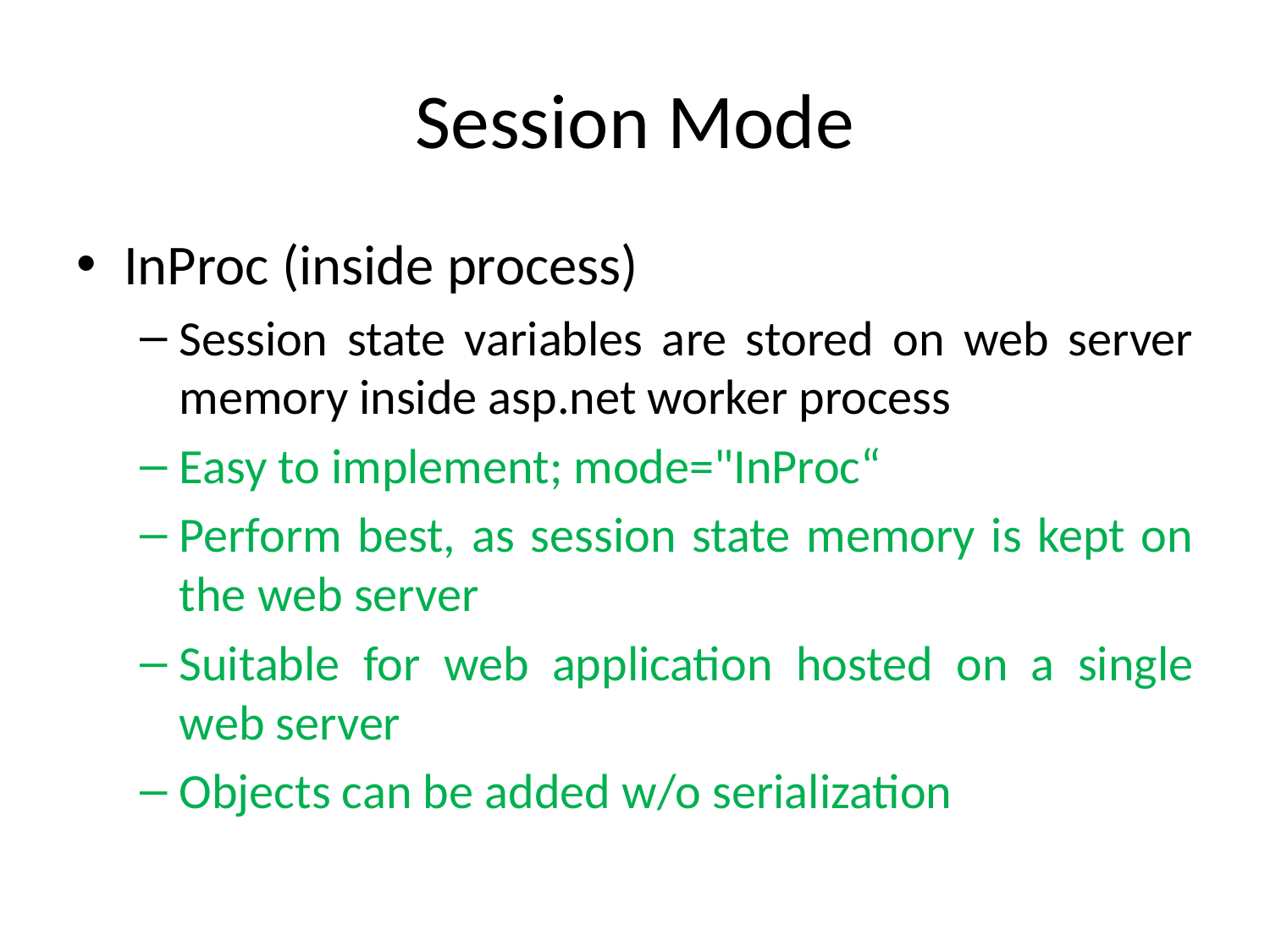

# Session Mode
InProc (inside process)
Session state variables are stored on web server memory inside asp.net worker process
Easy to implement; mode="InProc“
Perform best, as session state memory is kept on the web server
Suitable for web application hosted on a single web server
Objects can be added w/o serialization